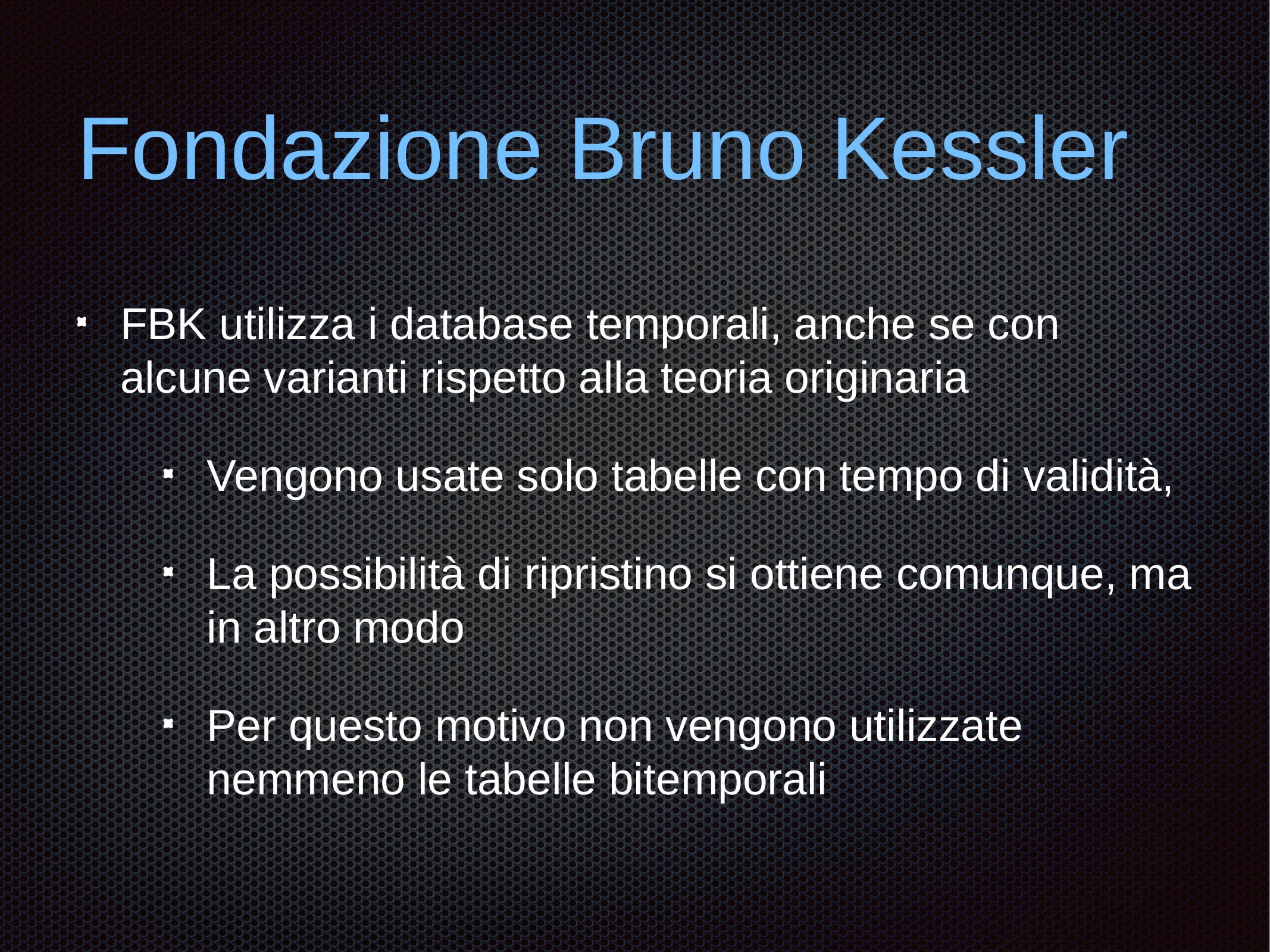

# Fondazione Bruno Kessler
FBK utilizza i database temporali, anche se con alcune varianti rispetto alla teoria originaria
Vengono usate solo tabelle con tempo di validità,
La possibilità di ripristino si ottiene comunque, ma in altro modo
Per questo motivo non vengono utilizzate nemmeno le tabelle bitemporali